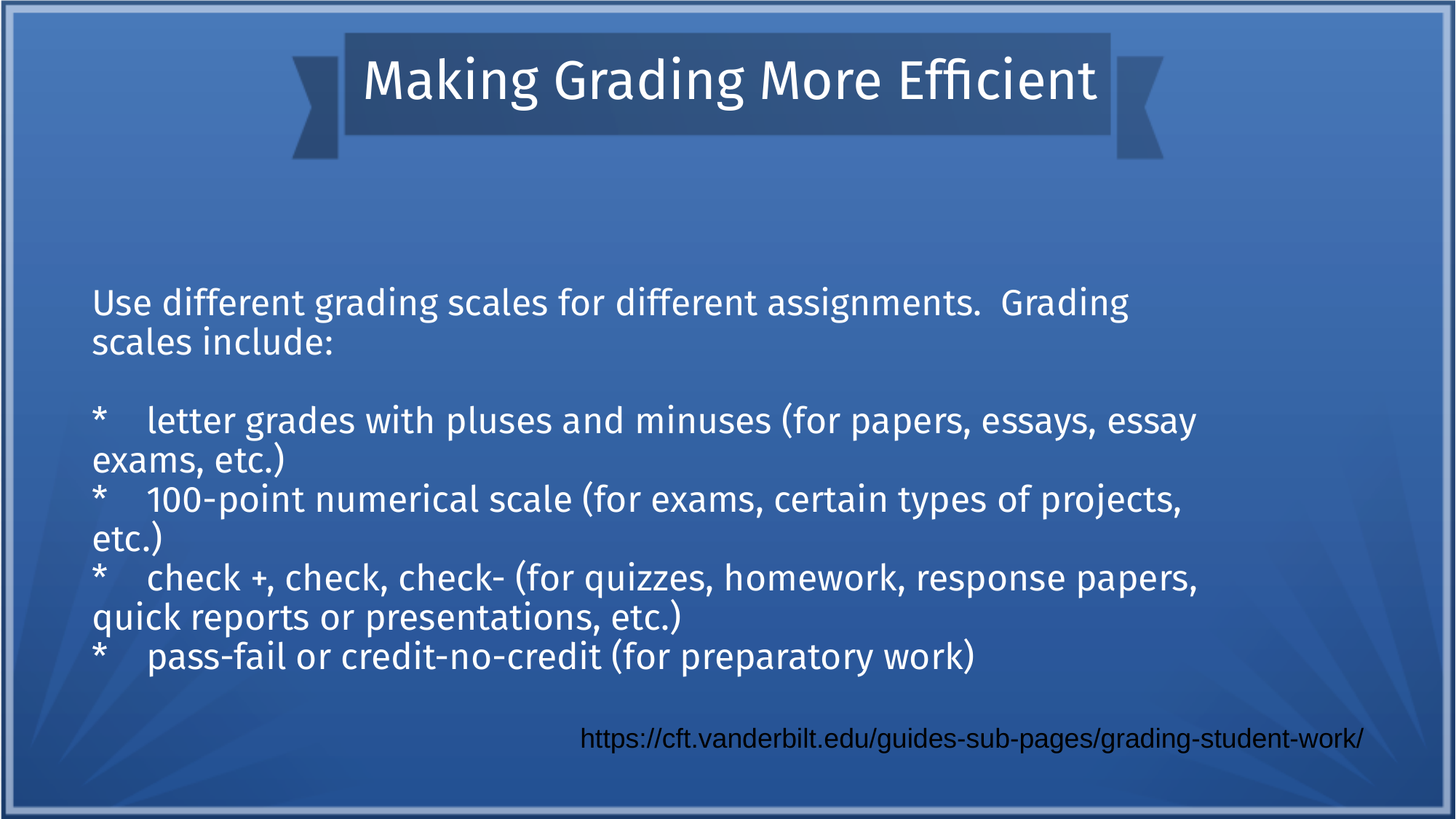

Making Grading More Efficient
Use different grading scales for different assignments.  Grading scales include:

*    letter grades with pluses and minuses (for papers, essays, essay exams, etc.)
*    100-point numerical scale (for exams, certain types of projects, etc.)
*    check +, check, check- (for quizzes, homework, response papers, quick reports or presentations, etc.)
*    pass-fail or credit-no-credit (for preparatory work)
https://cft.vanderbilt.edu/guides-sub-pages/grading-student-work/